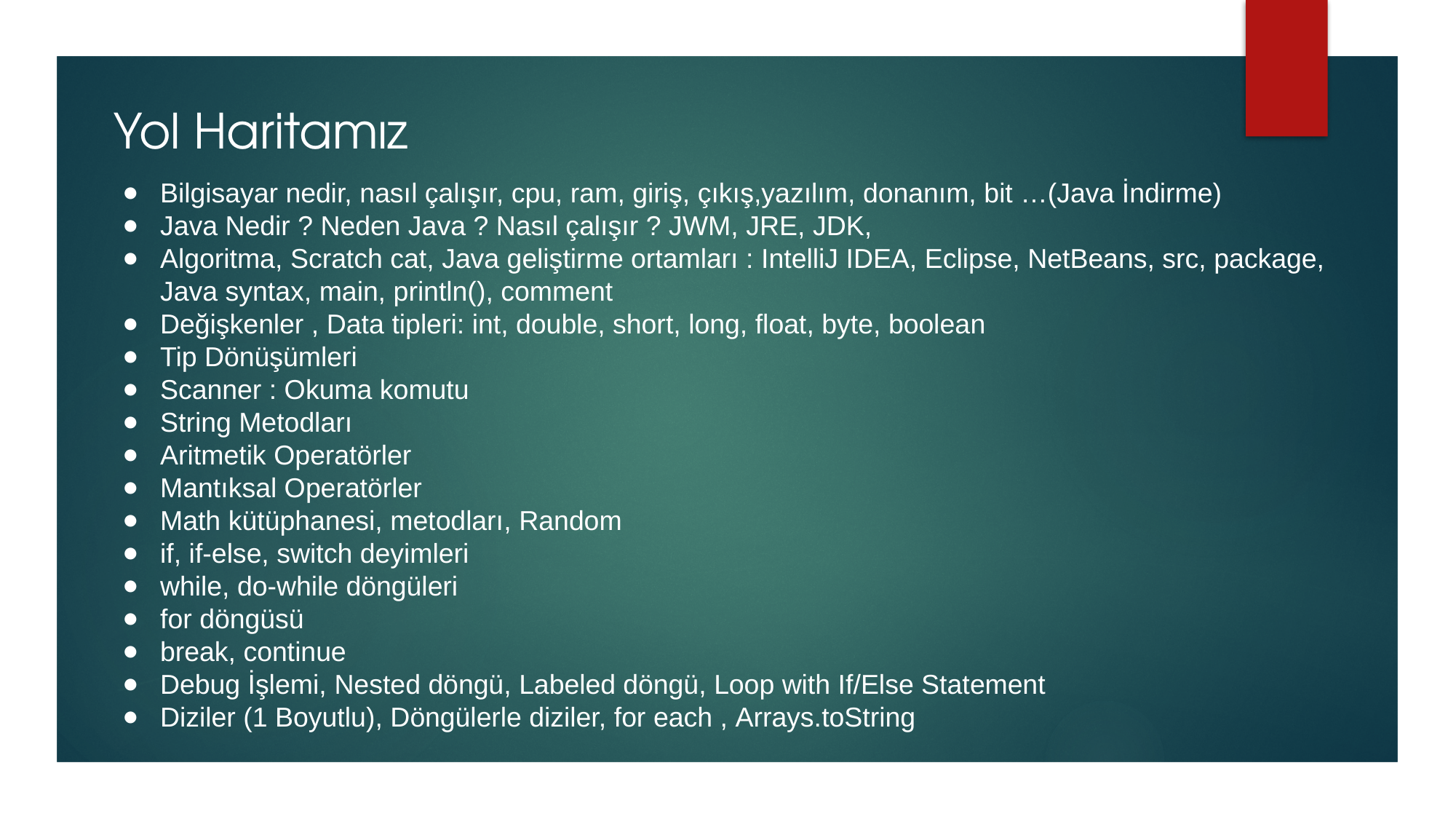

Yol Haritamız
Bilgisayar nedir, nasıl çalışır, cpu, ram, giriş, çıkış,yazılım, donanım, bit …(Java İndirme)
Java Nedir ? Neden Java ? Nasıl çalışır ? JWM, JRE, JDK,
Algoritma, Scratch cat, Java geliştirme ortamları : IntelliJ IDEA, Eclipse, NetBeans, src, package, Java syntax, main, println(), comment
Değişkenler , Data tipleri: int, double, short, long, float, byte, boolean
Tip Dönüşümleri
Scanner : Okuma komutu
String Metodları
Aritmetik Operatörler
Mantıksal Operatörler
Math kütüphanesi, metodları, Random
if, if-else, switch deyimleri
while, do-while döngüleri
for döngüsü
break, continue
Debug İşlemi, Nested döngü, Labeled döngü, Loop with If/Else Statement
Diziler (1 Boyutlu), Döngülerle diziler, for each , Arrays.toString